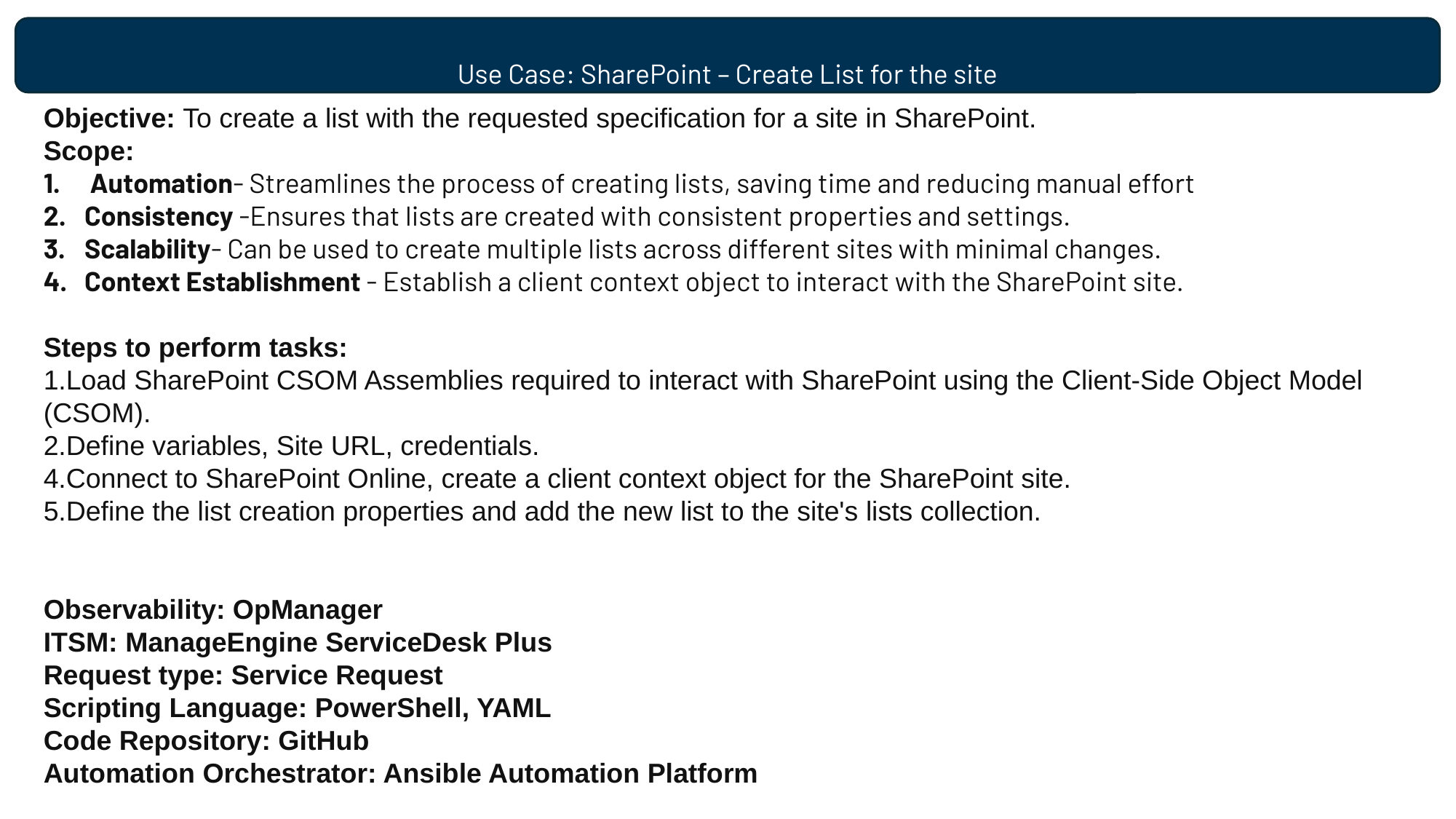

Use Case: SharePoint – Create List for the site
Objective: To create a list with the requested specification for a site in SharePoint.
Scope:
 Automation- Streamlines the process of creating lists, saving time and reducing manual effort
Consistency -Ensures that lists are created with consistent properties and settings.
Scalability- Can be used to create multiple lists across different sites with minimal changes.
Context Establishment - Establish a client context object to interact with the SharePoint site.

Steps to perform tasks:
1.Load SharePoint CSOM Assemblies required to interact with SharePoint using the Client-Side Object Model (CSOM).
2.Define variables, Site URL, credentials.
4.Connect to SharePoint Online, create a client context object for the SharePoint site.
5.Define the list creation properties and add the new list to the site's lists collection.

Observability: OpManager
ITSM: ManageEngine ServiceDesk Plus
Request type: Service Request
Scripting Language: PowerShell, YAML
Code Repository: GitHub
Automation Orchestrator: Ansible Automation Platform